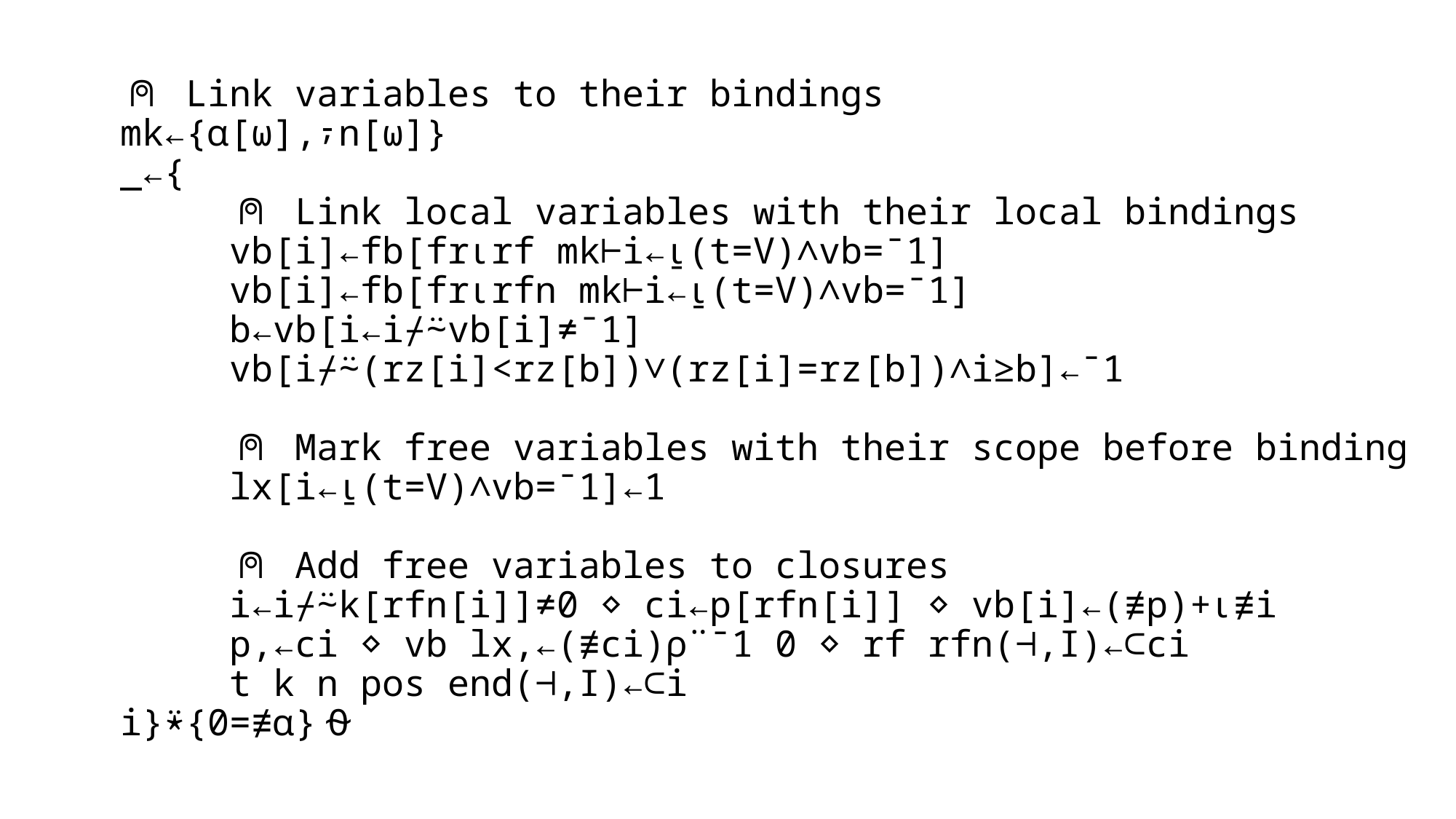

⍝ Link variables to their bindings
	mk←{⍺[⍵],⍪n[⍵]}
 	_←{
		⍝ Link local variables with their local bindings
		vb[i]←fb[fr⍳rf mk⊢i←⍸(t=V)∧vb=¯1]
		vb[i]←fb[fr⍳rfn mk⊢i←⍸(t=V)∧vb=¯1]
		b←vb[i←i⌿⍨vb[i]≠¯1]
		vb[i⌿⍨(rz[i]<rz[b])∨(rz[i]=rz[b])∧i≥b]←¯1

		⍝ Mark free variables with their scope before binding
		lx[i←⍸(t=V)∧vb=¯1]←1

		⍝ Add free variables to closures
		i←i⌿⍨k[rfn[i]]≠0 ⋄ ci←p[rfn[i]] ⋄ vb[i]←(≢p)+⍳≢i
		p,←ci ⋄ vb lx,←(≢ci)⍴¨¯1 0 ⋄ rf rfn(⊣,I)←⊂ci
		t k n pos end(⊣,I)←⊂i
	i}⍣{0=≢⍺}⍬